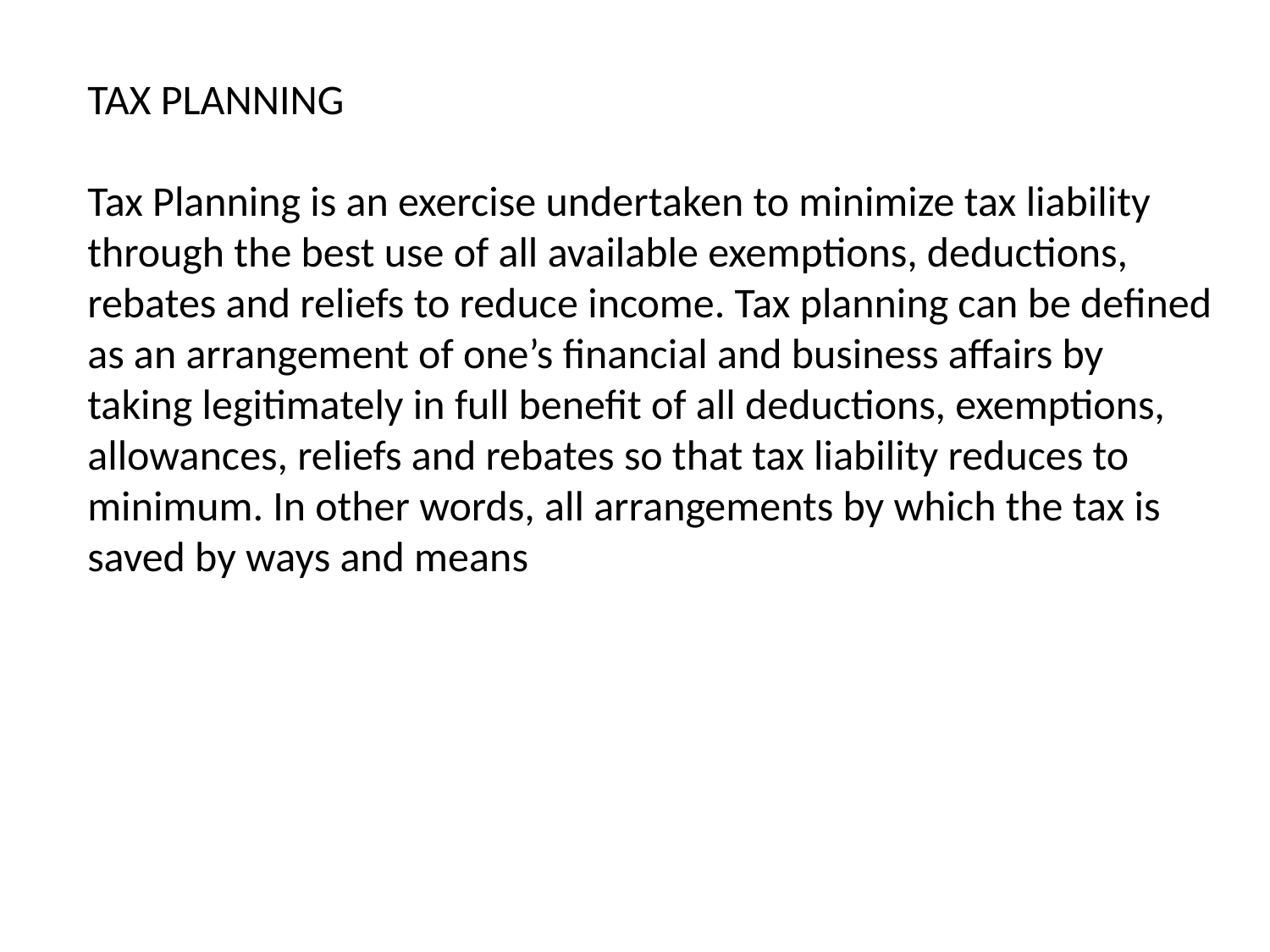

TAX PLANNING

Tax Planning is an exercise undertaken to minimize tax liability through the best use of all available exemptions, deductions, rebates and reliefs to reduce income. Tax planning can be defined as an arrangement of one’s financial and business affairs by taking legitimately in full benefit of all deductions, exemptions, allowances, reliefs and rebates so that tax liability reduces to minimum. In other words, all arrangements by which the tax is saved by ways and means